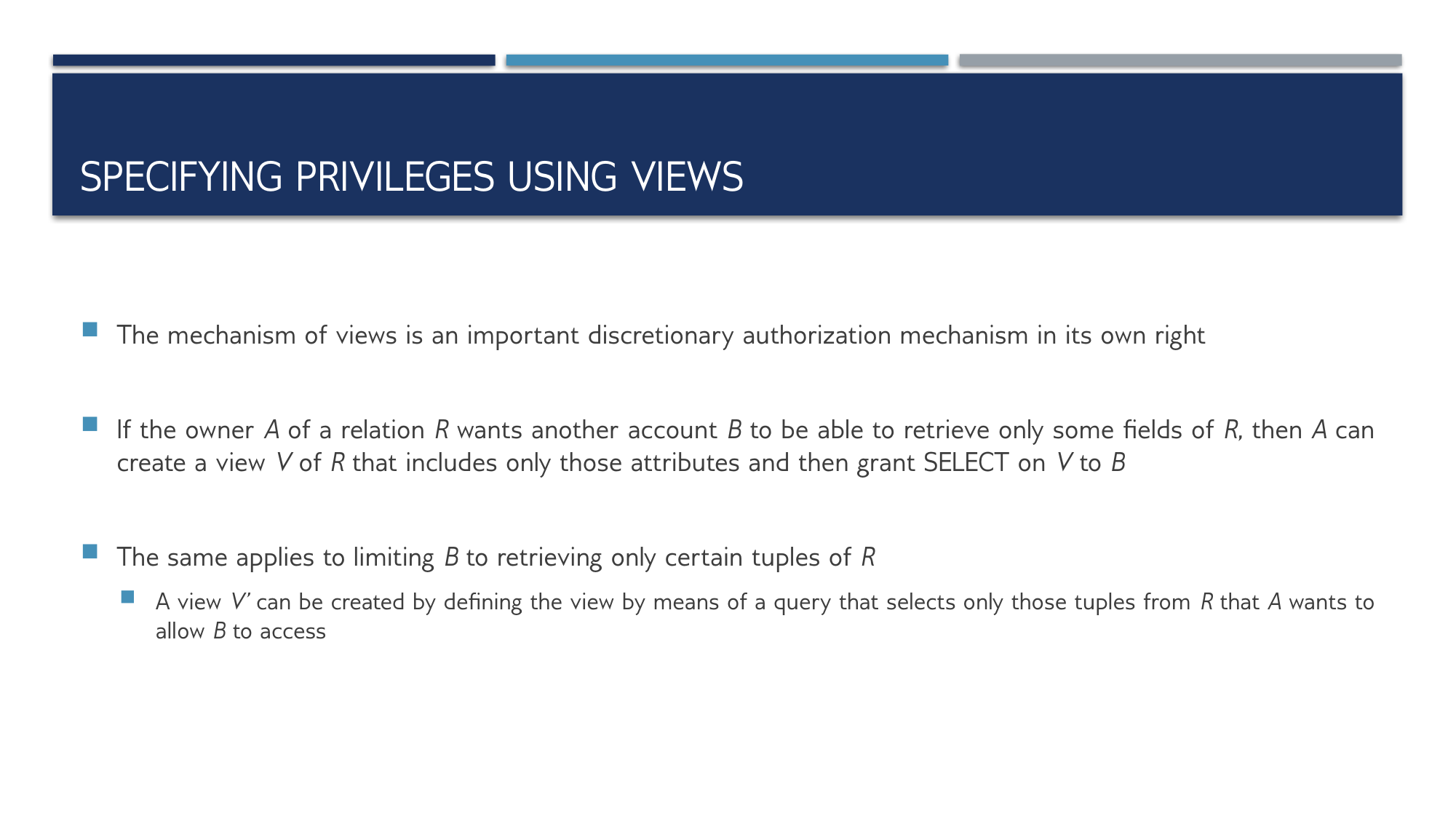

# Specifying privileges using views
The mechanism of views is an important discretionary authorization mechanism in its own right

If the owner A of a relation R wants another account B to be able to retrieve only some fields of R, then A can create a view V of R that includes only those attributes and then grant SELECT on V to B

The same applies to limiting B to retrieving only certain tuples of R
A view V’ can be created by defining the view by means of a query that selects only those tuples from R that A wants to allow B to access